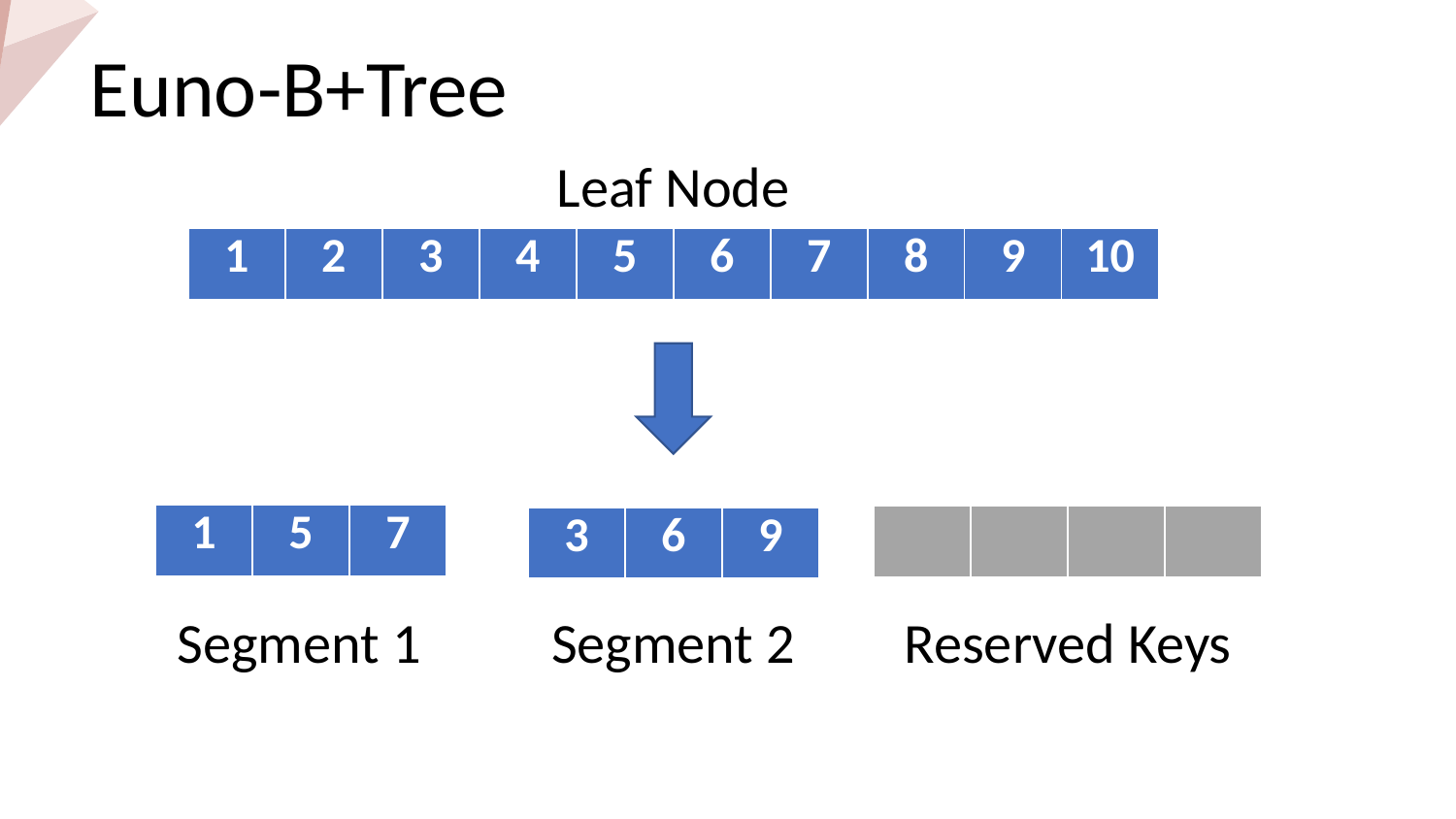

Euno-B+Tree
Leaf Node
| 1 | 2 | 3 | 4 | 5 | 6 | 7 | 8 | 9 | 10 |
| --- | --- | --- | --- | --- | --- | --- | --- | --- | --- |

| 1 | 5 | 7 |
| --- | --- | --- |
|  |  |  |  |
| --- | --- | --- | --- |
| 3 | 6 | 9 |
| --- | --- | --- |
Segment 1
Segment 2
Reserved Keys